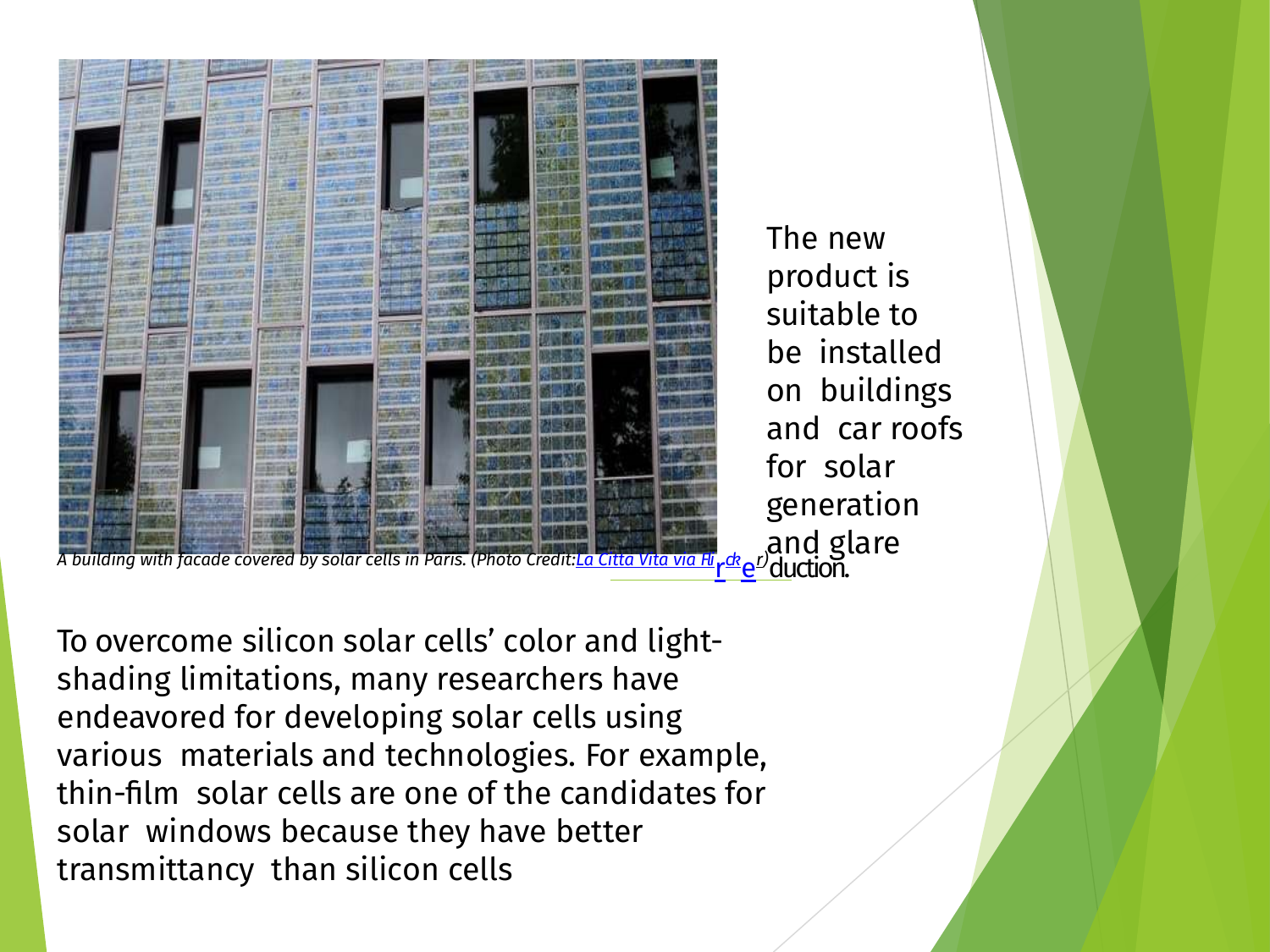

The new  product is  suitable to be  installed on  buildings and  car roofs for  solar  generation  and glare
A building with facade covered by solar cells in Paris. (Photo Credit:La Citta Vita via Flircker)duction.

To overcome silicon solar cells’ color and light-  shading limitations, many researchers have  endeavored for developing solar cells using various  materials and technologies. For example, thin-film  solar cells are one of the candidates for solar  windows because they have better transmittancy  than silicon cells